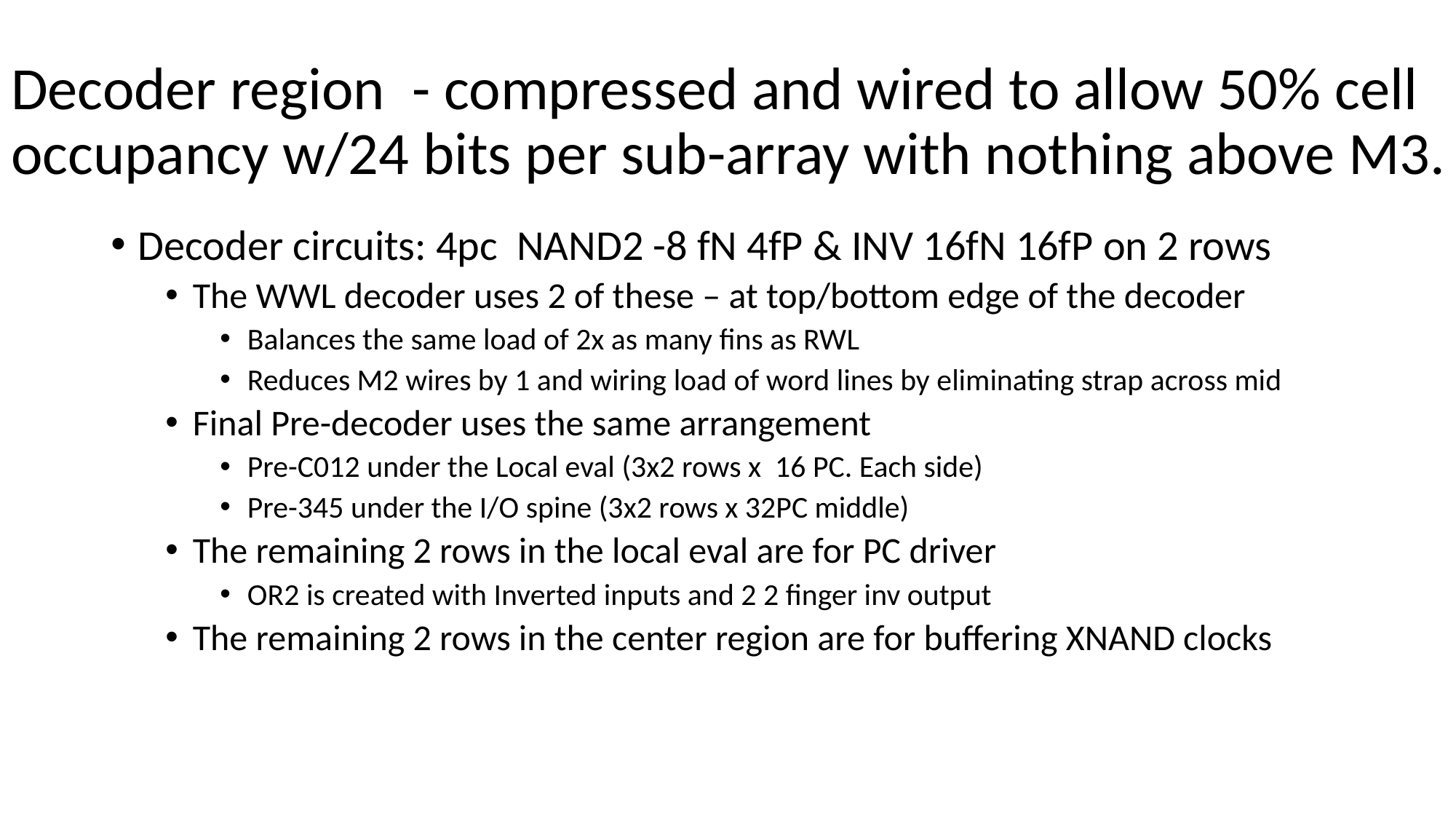

# Decoder region  - compressed and wired to allow 50% cell occupancy w/24 bits per sub-array with nothing above M3.
Decoder circuits: 4pc  NAND2 -8 fN 4fP & INV 16fN 16fP on 2 rows
The WWL decoder uses 2 of these – at top/bottom edge of the decoder
Balances the same load of 2x as many fins as RWL
Reduces M2 wires by 1 and wiring load of word lines by eliminating strap across mid
Final Pre-decoder uses the same arrangement
Pre-C012 under the Local eval (3x2 rows x  16 PC. Each side)
Pre-345 under the I/O spine (3x2 rows x 32PC middle)
The remaining 2 rows in the local eval are for PC driver
OR2 is created with Inverted inputs and 2 2 finger inv output
The remaining 2 rows in the center region are for buffering XNAND clocks